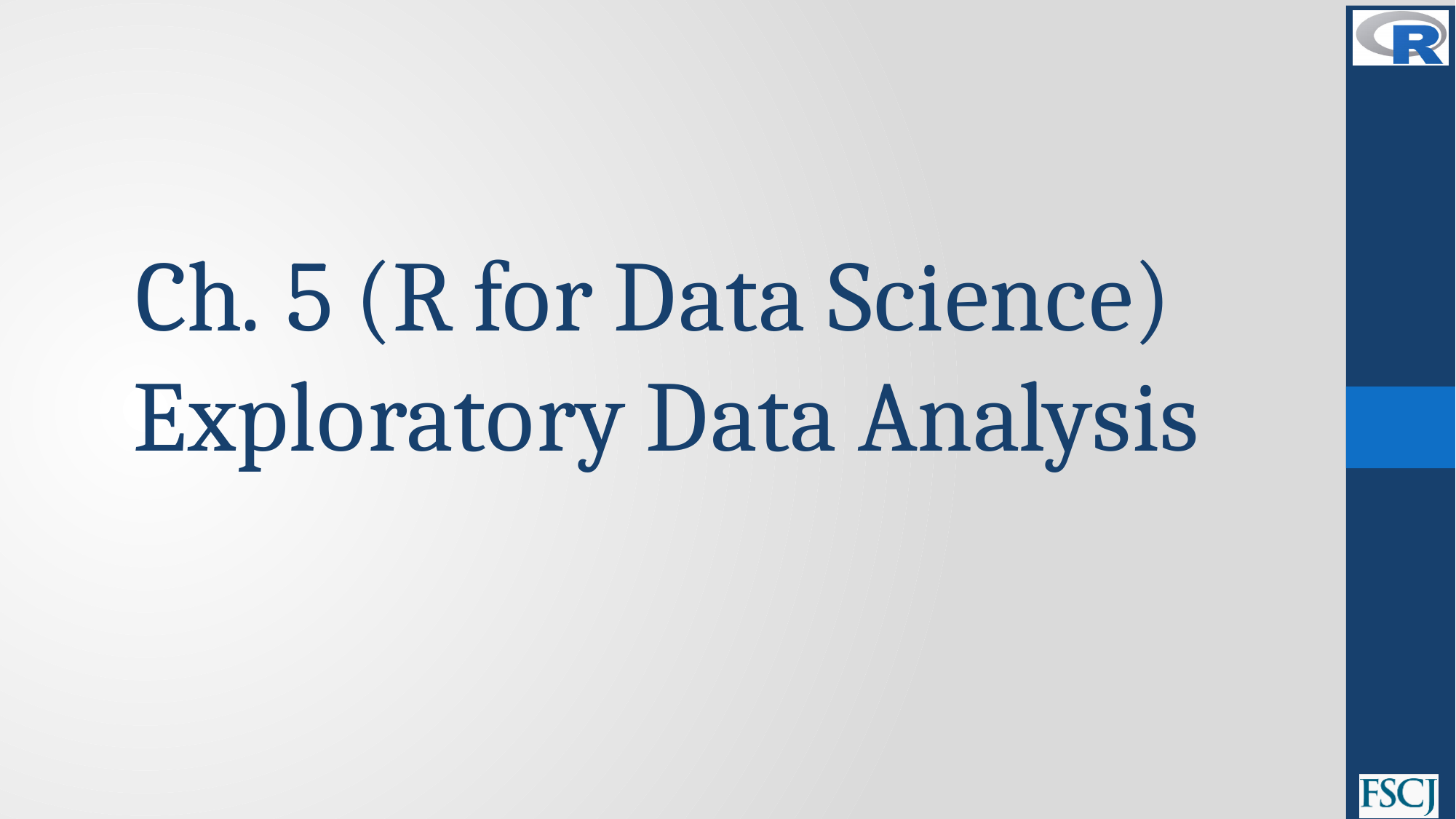

# Ch. 5 (R for Data Science) Exploratory Data Analysis